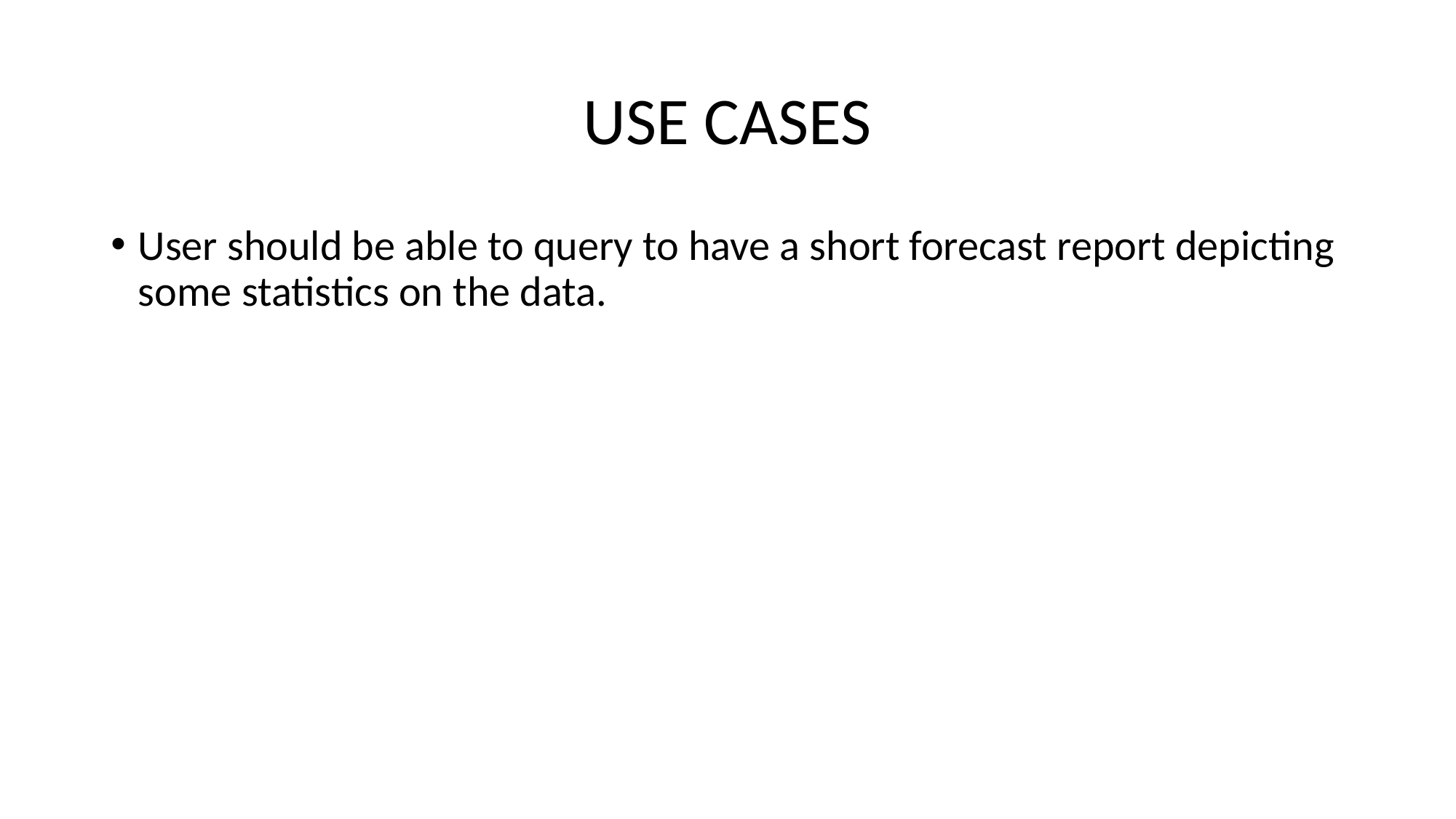

# USE CASES
User should be able to query to have a short forecast report depicting some statistics on the data.